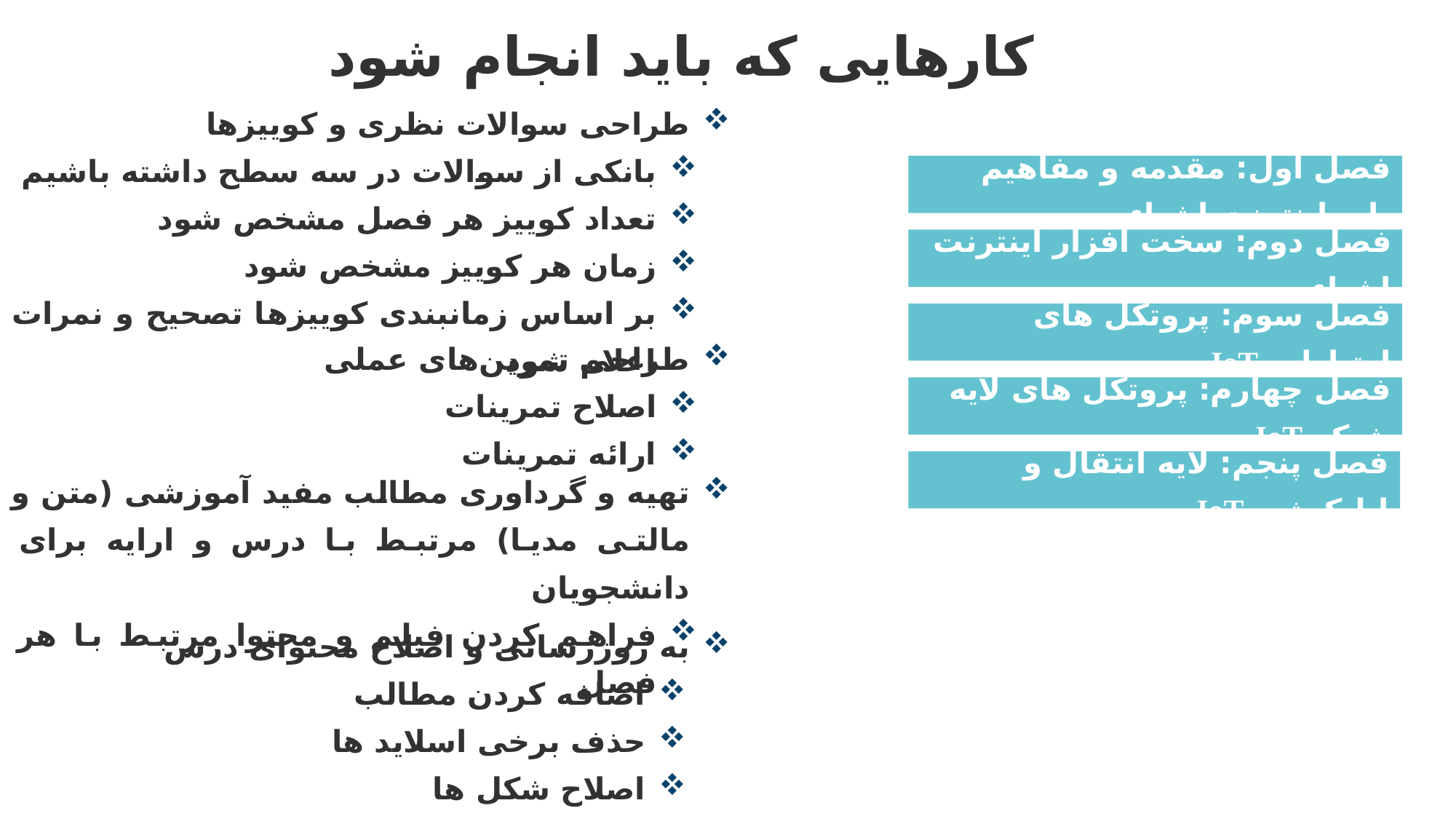

کارهایی که باید انجام شود
طراحی سوالات نظری و کوییزها
بانکی از سوالات در سه سطح داشته باشیم
تعداد کوییز هر فصل مشخص شود
زمان هر کوییز مشخص شود
بر اساس زمانبندی کوییزها تصحیح و نمرات اعلام شود

فصل اول: مقدمه و مفاهیم پایه اینترنت اشیاء
فصل دوم: سخت افزار اینترنت اشیاء
فصل سوم: پروتکل های ارتباطی IoT
طراحی تمرین‌های عملی
اصلاح تمرینات
ارائه تمرینات
فصل چهارم: پروتکل های لایه شبکه IoT
فصل پنجم: لایه انتقال و اپلیکیشن IoT
تهیه و گرداوری مطالب مفید آموزشی (متن و مالتی مدیا) مرتبط با درس و ارایه برای دانشجویان
فراهم کردن فیلم و محتوا مرتبط با هر فصل
به روزرسانی و اصلاح محتوای درس
اضافه کردن مطالب
حذف برخی اسلاید ها
اصلاح شکل ها